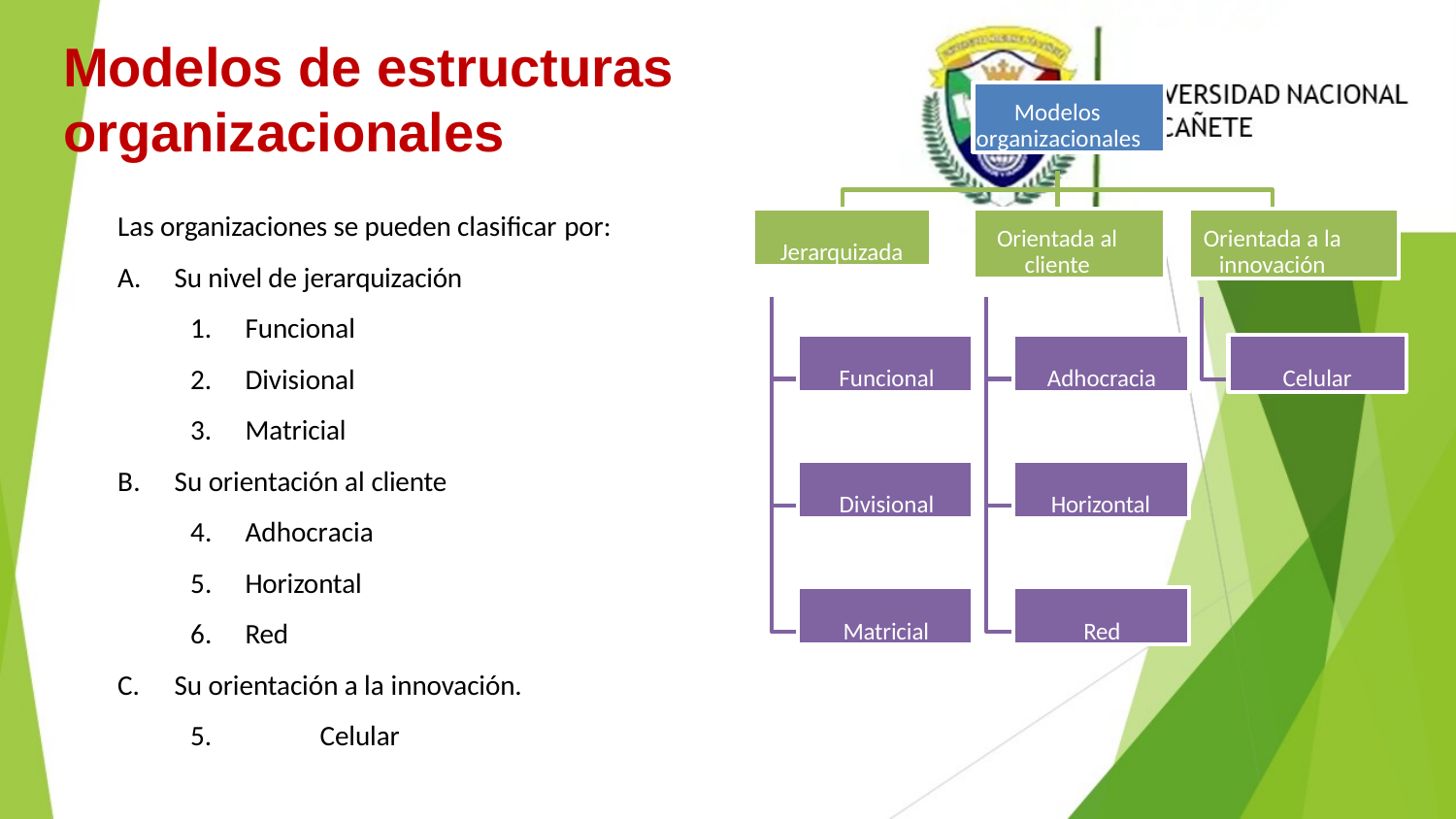

# Modelos de estructuras  organizacionales
Modelos  organizacionales

Las organizaciones se pueden clasificar por:
A.	Su nivel de jerarquización

Jerarquizada
Orientada al  cliente
Orientada a la  innovación
Funcional
Divisional
Matricial

Funcional

Adhocracia

Celular
B.	Su orientación al cliente

Divisional

Horizontal
Adhocracia
Horizontal
Red

Matricial

Red
C.	Su orientación a la innovación.
5.	Celular